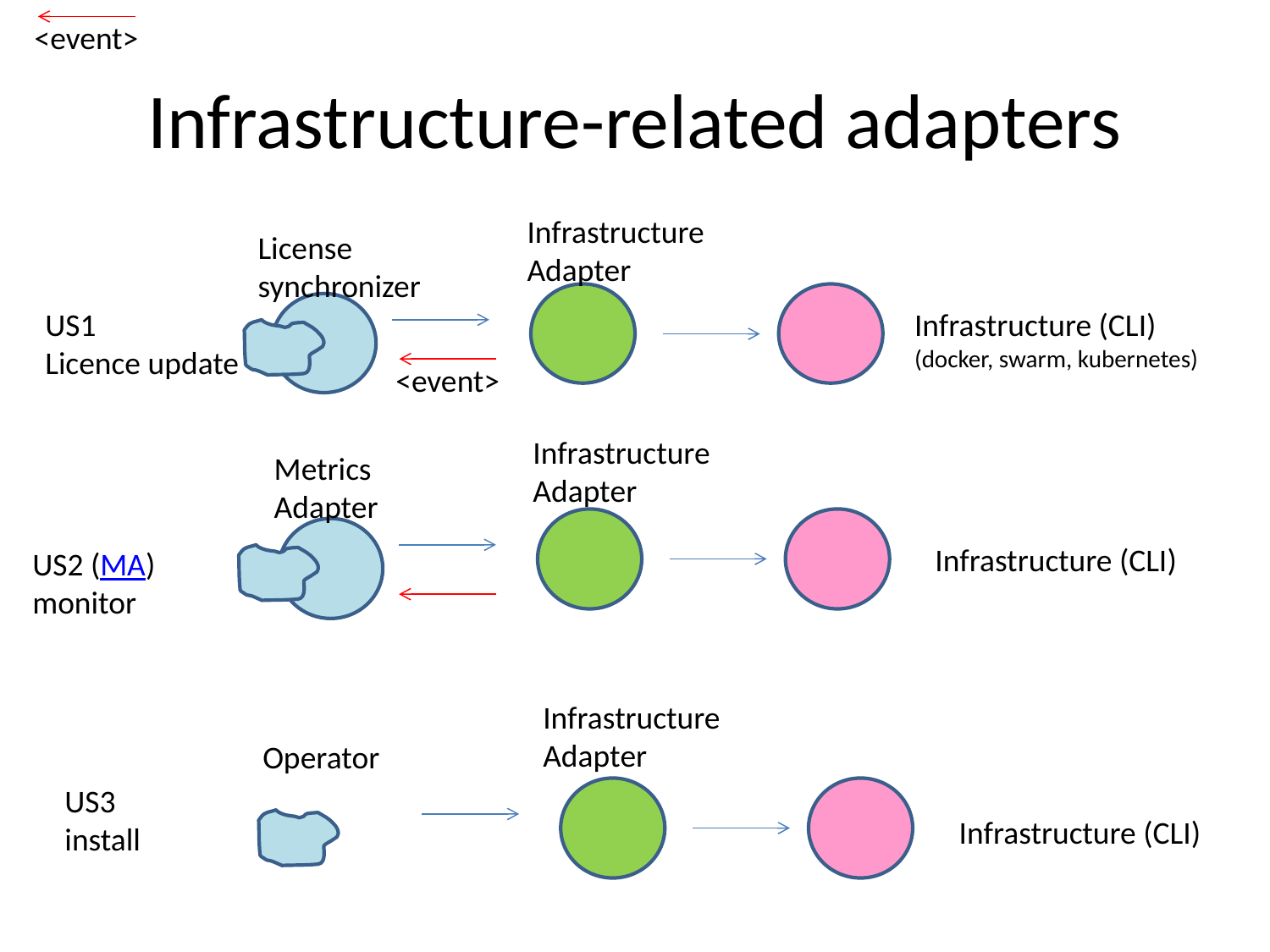

<event>
# Infrastructure-related adapters
Infrastructure
Adapter
License
synchronizer

US1
Licence update
Infrastructure (CLI)
(docker, swarm, kubernetes)

<event>
Infrastructure
Adapter
Metrics
Adapter

Infrastructure (CLI)
US2 (MA)
monitor

Infrastructure
Adapter
Operator
US3
install

Infrastructure (CLI)